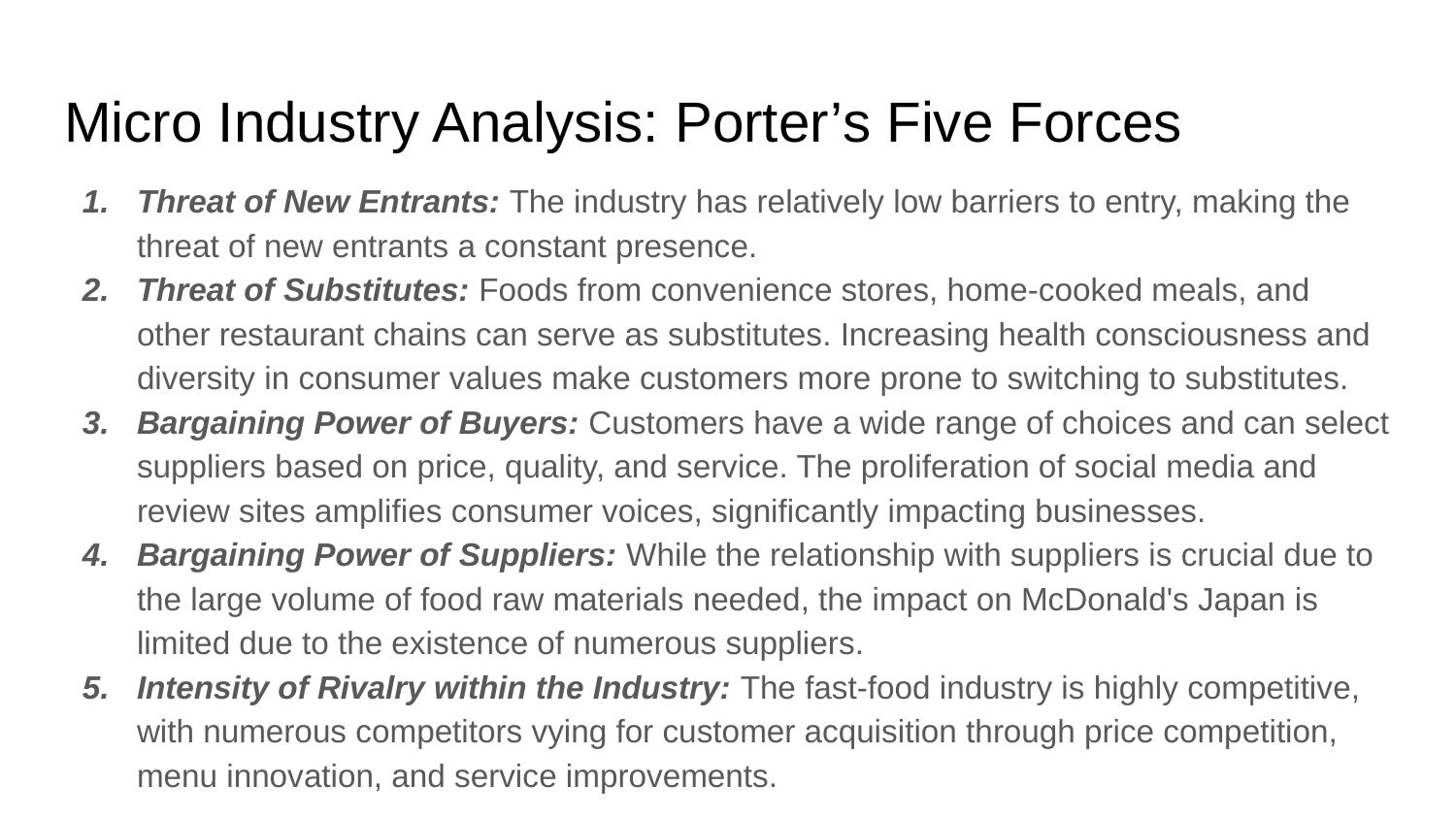

# Micro Industry Analysis: Porter’s Five Forces
Threat of New Entrants: The industry has relatively low barriers to entry, making the threat of new entrants a constant presence.
Threat of Substitutes: Foods from convenience stores, home-cooked meals, and other restaurant chains can serve as substitutes. Increasing health consciousness and diversity in consumer values make customers more prone to switching to substitutes.
Bargaining Power of Buyers: Customers have a wide range of choices and can select suppliers based on price, quality, and service. The proliferation of social media and review sites amplifies consumer voices, significantly impacting businesses.
Bargaining Power of Suppliers: While the relationship with suppliers is crucial due to the large volume of food raw materials needed, the impact on McDonald's Japan is limited due to the existence of numerous suppliers.
Intensity of Rivalry within the Industry: The fast-food industry is highly competitive, with numerous competitors vying for customer acquisition through price competition, menu innovation, and service improvements.